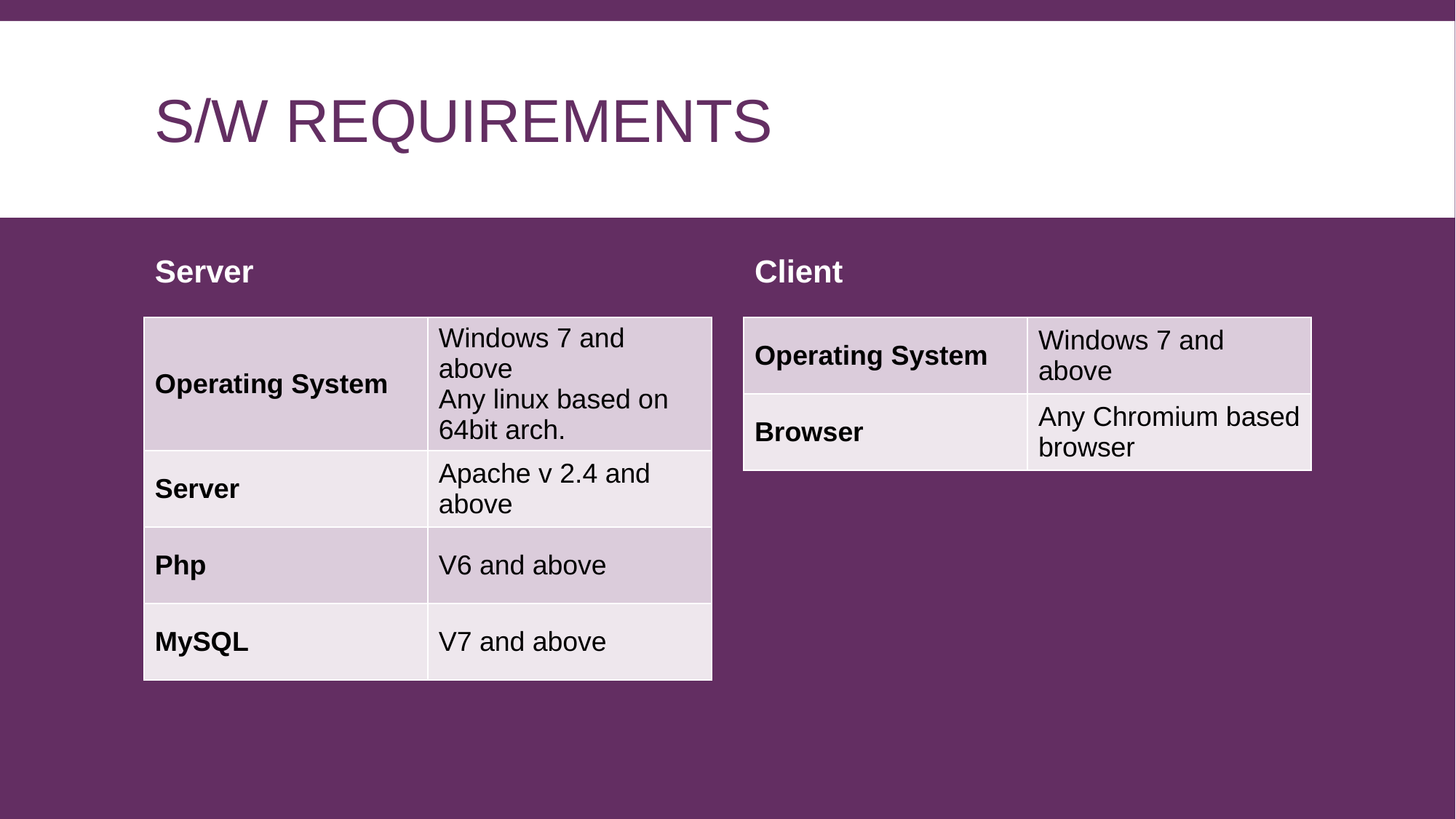

# s/w requirements
Server
Client
| Operating System | Windows 7 and above Any linux based on 64bit arch. |
| --- | --- |
| Server | Apache v 2.4 and above |
| Php | V6 and above |
| MySQL | V7 and above |
| Operating System | Windows 7 and above |
| --- | --- |
| Browser | Any Chromium based browser |